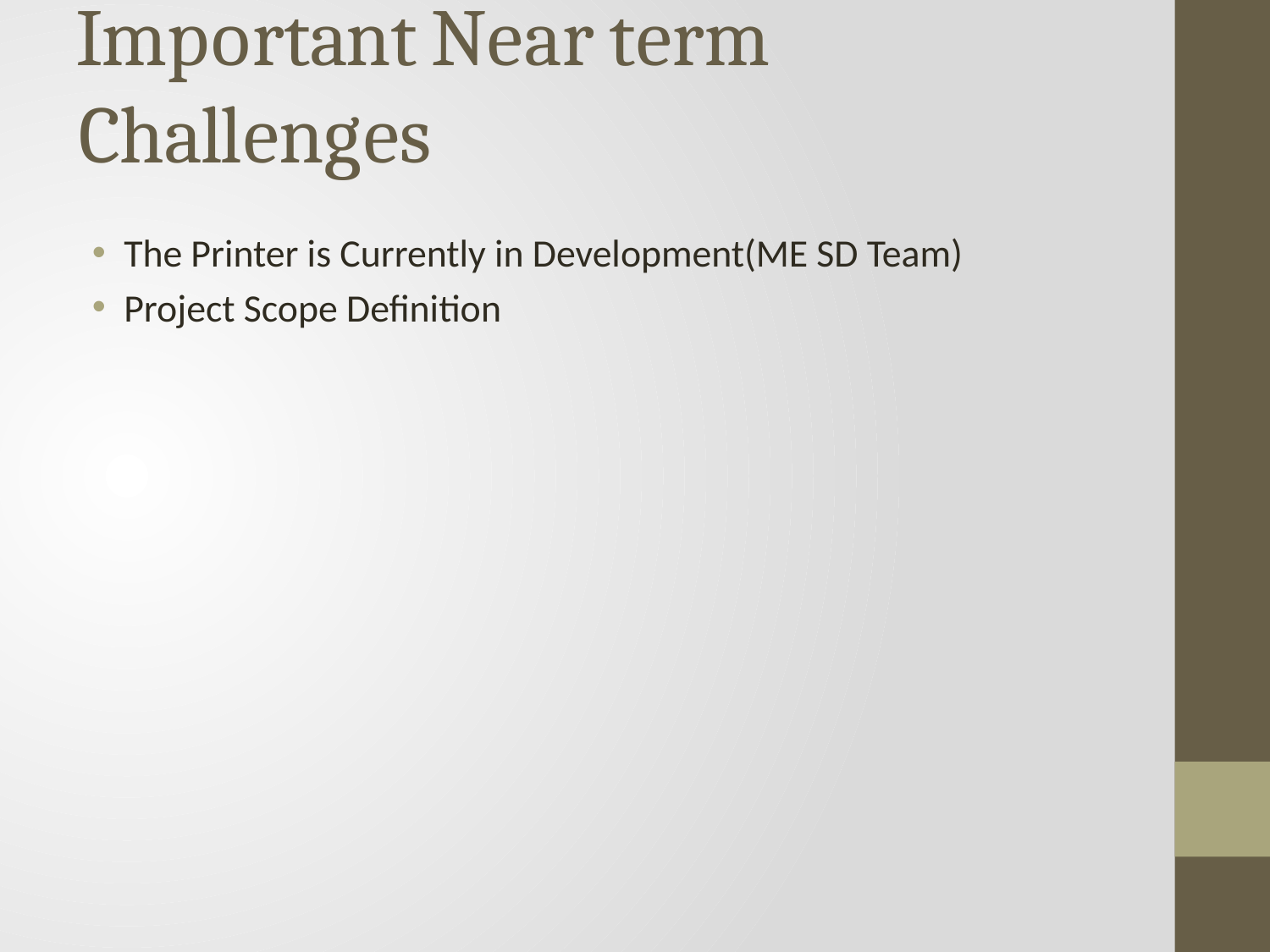

# Important Near term Challenges
The Printer is Currently in Development(ME SD Team)
Project Scope Definition